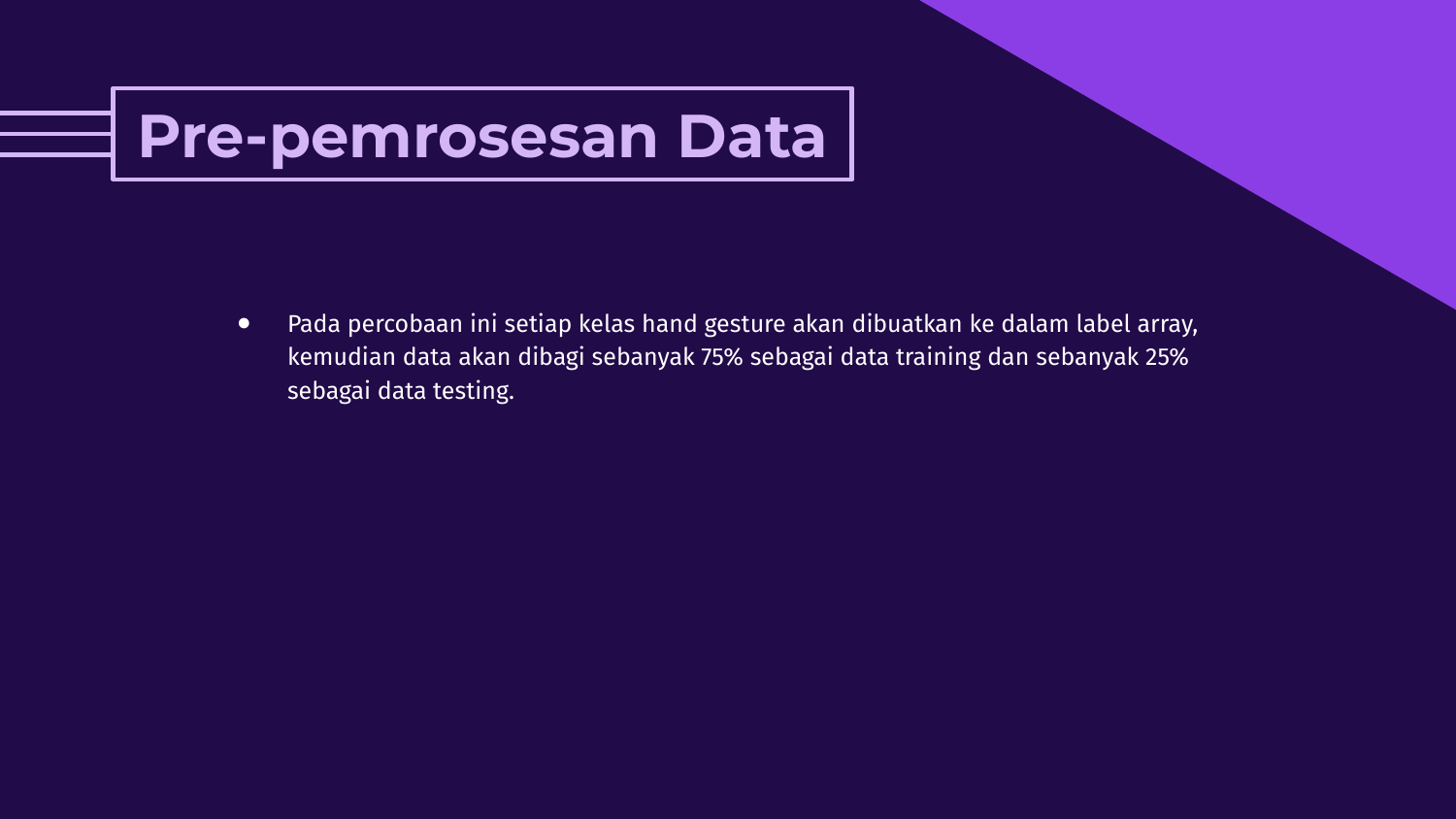

# Pre-pemrosesan Data
Pada percobaan ini setiap kelas hand gesture akan dibuatkan ke dalam label array, kemudian data akan dibagi sebanyak 75% sebagai data training dan sebanyak 25% sebagai data testing.